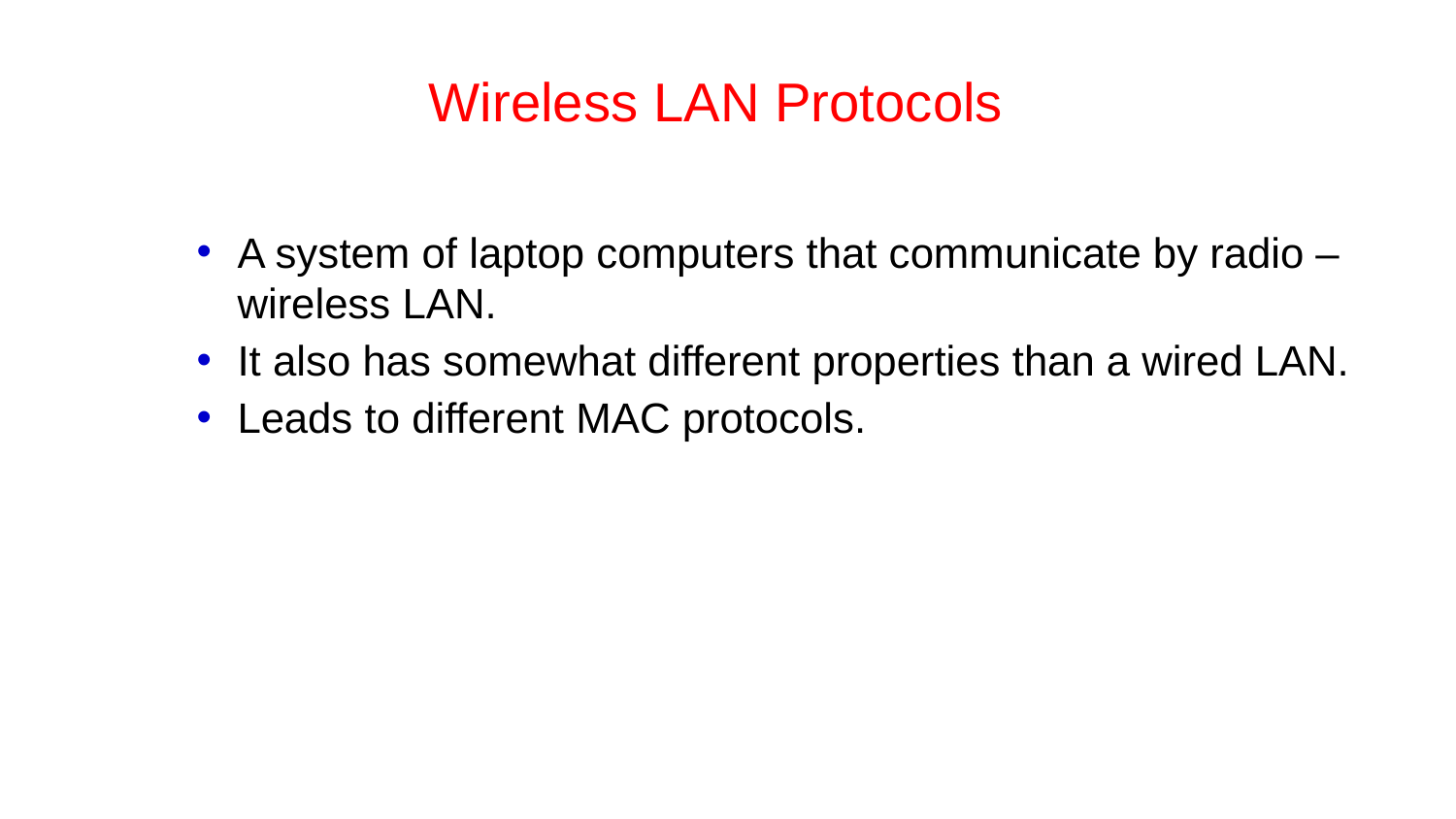

# Wireless LAN Protocols
A system of laptop computers that communicate by radio – wireless LAN.
It also has somewhat different properties than a wired LAN.
Leads to different MAC protocols.